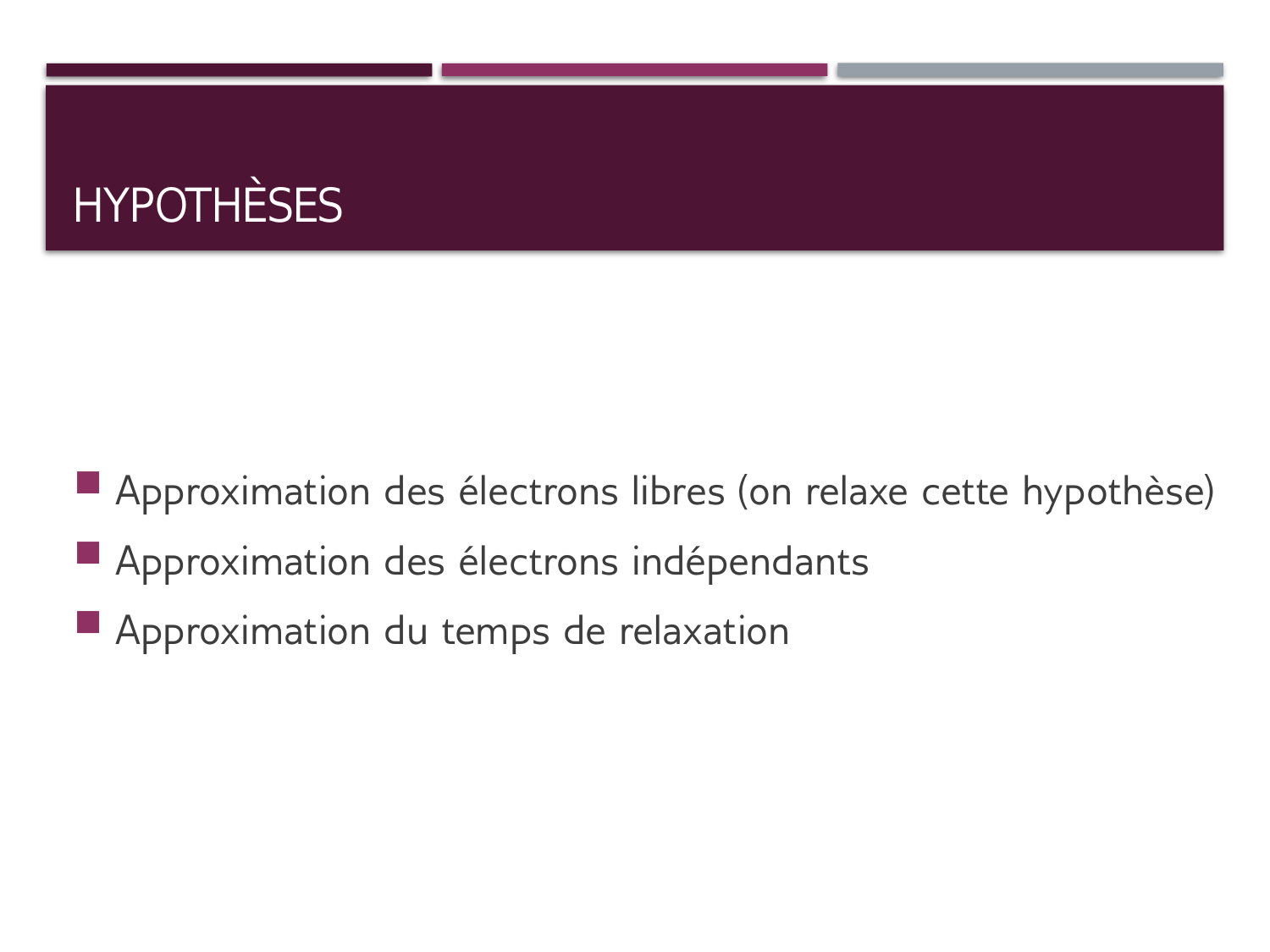

# Hypothèses
Approximation des électrons libres (on relaxe cette hypothèse)
Approximation des électrons indépendants
Approximation du temps de relaxation